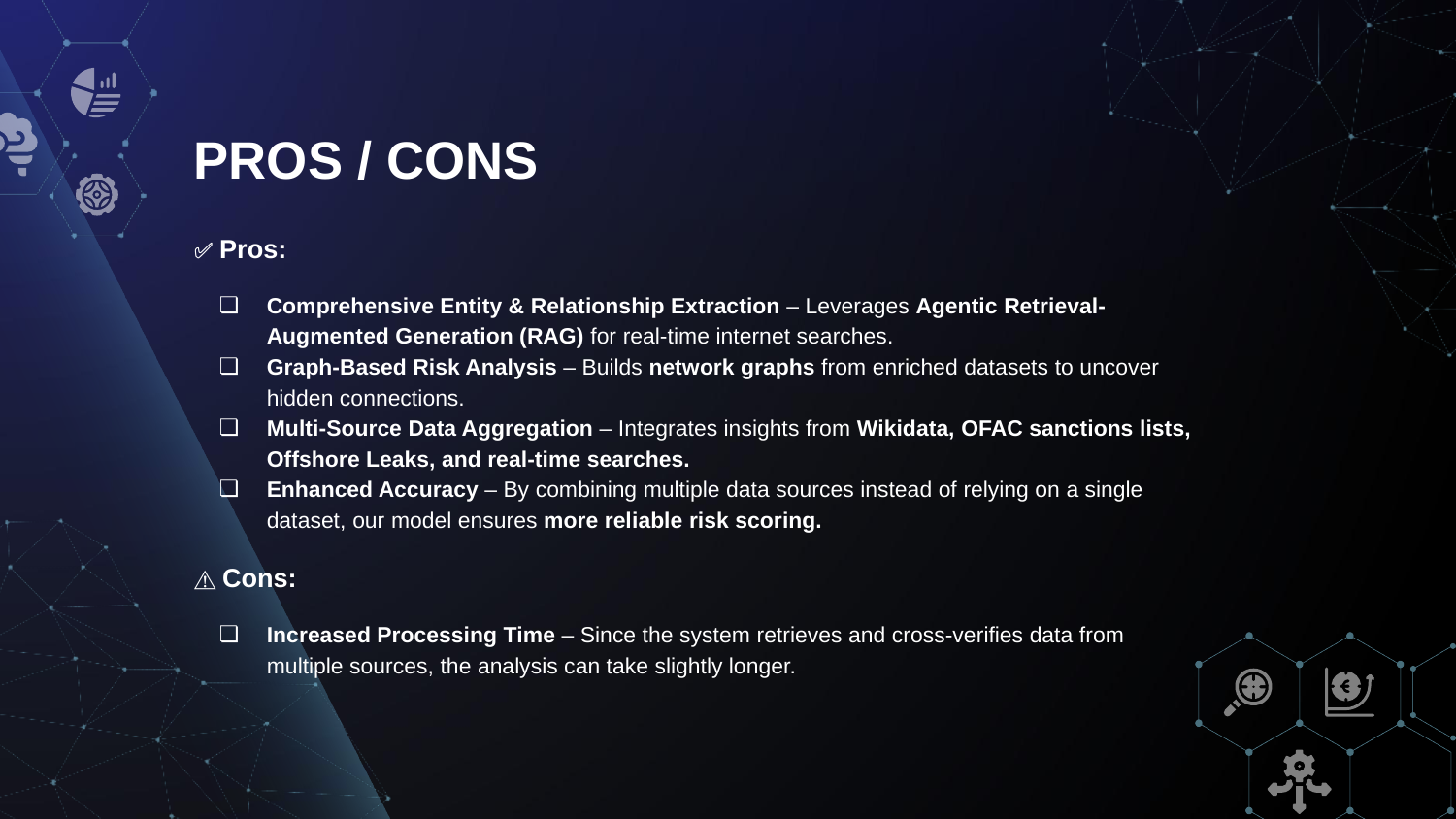

PROS / CONS
✅ Pros:
Comprehensive Entity & Relationship Extraction – Leverages Agentic Retrieval-Augmented Generation (RAG) for real-time internet searches.
Graph-Based Risk Analysis – Builds network graphs from enriched datasets to uncover hidden connections.
Multi-Source Data Aggregation – Integrates insights from Wikidata, OFAC sanctions lists, Offshore Leaks, and real-time searches.
Enhanced Accuracy – By combining multiple data sources instead of relying on a single dataset, our model ensures more reliable risk scoring.
⚠️ Cons:
Increased Processing Time – Since the system retrieves and cross-verifies data from multiple sources, the analysis can take slightly longer.